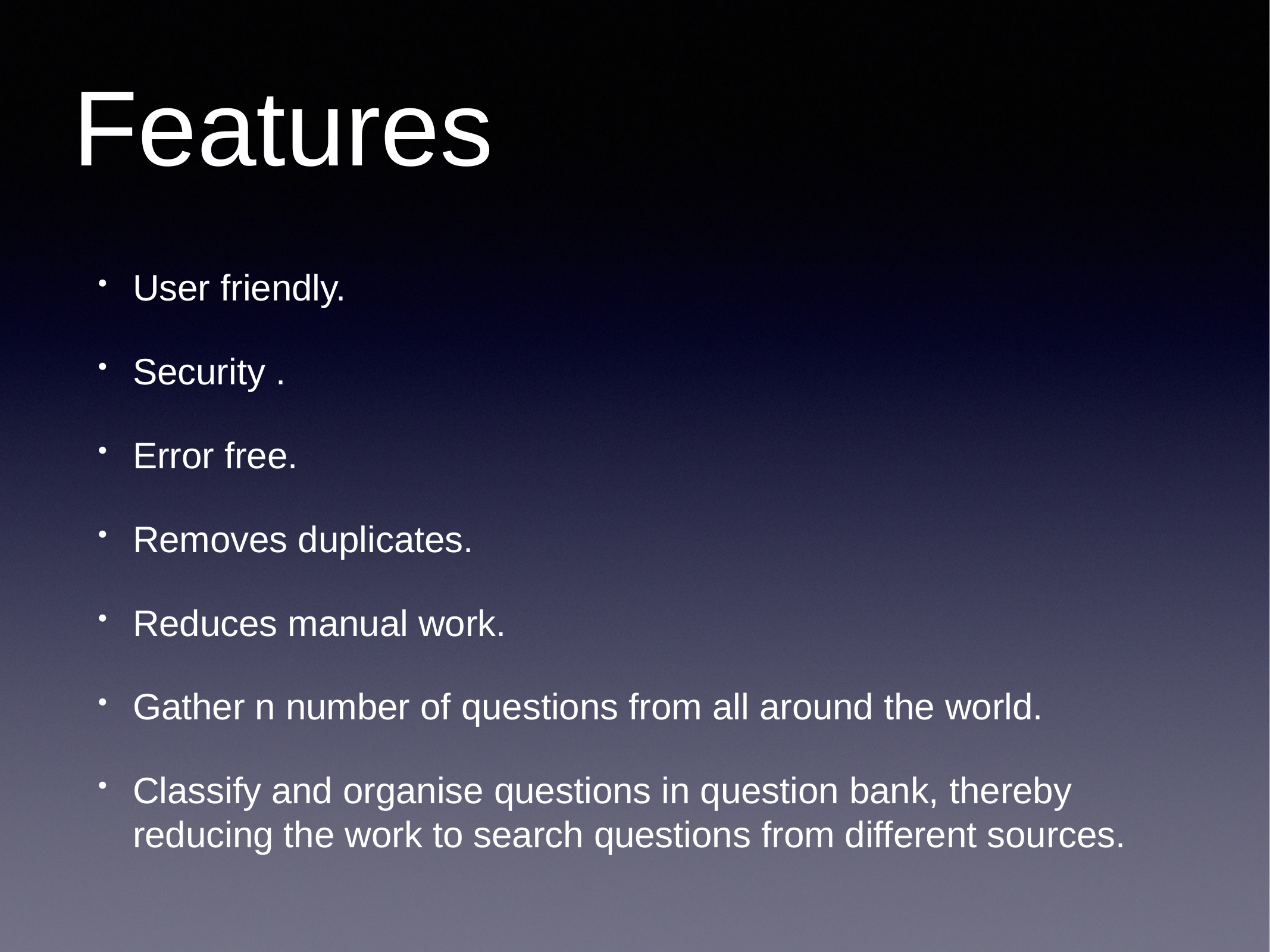

Features
User friendly.
Security .
Error free.
Removes duplicates.
Reduces manual work.
Gather n number of questions from all around the world.
Classify and organise questions in question bank, thereby reducing the work to search questions from different sources.